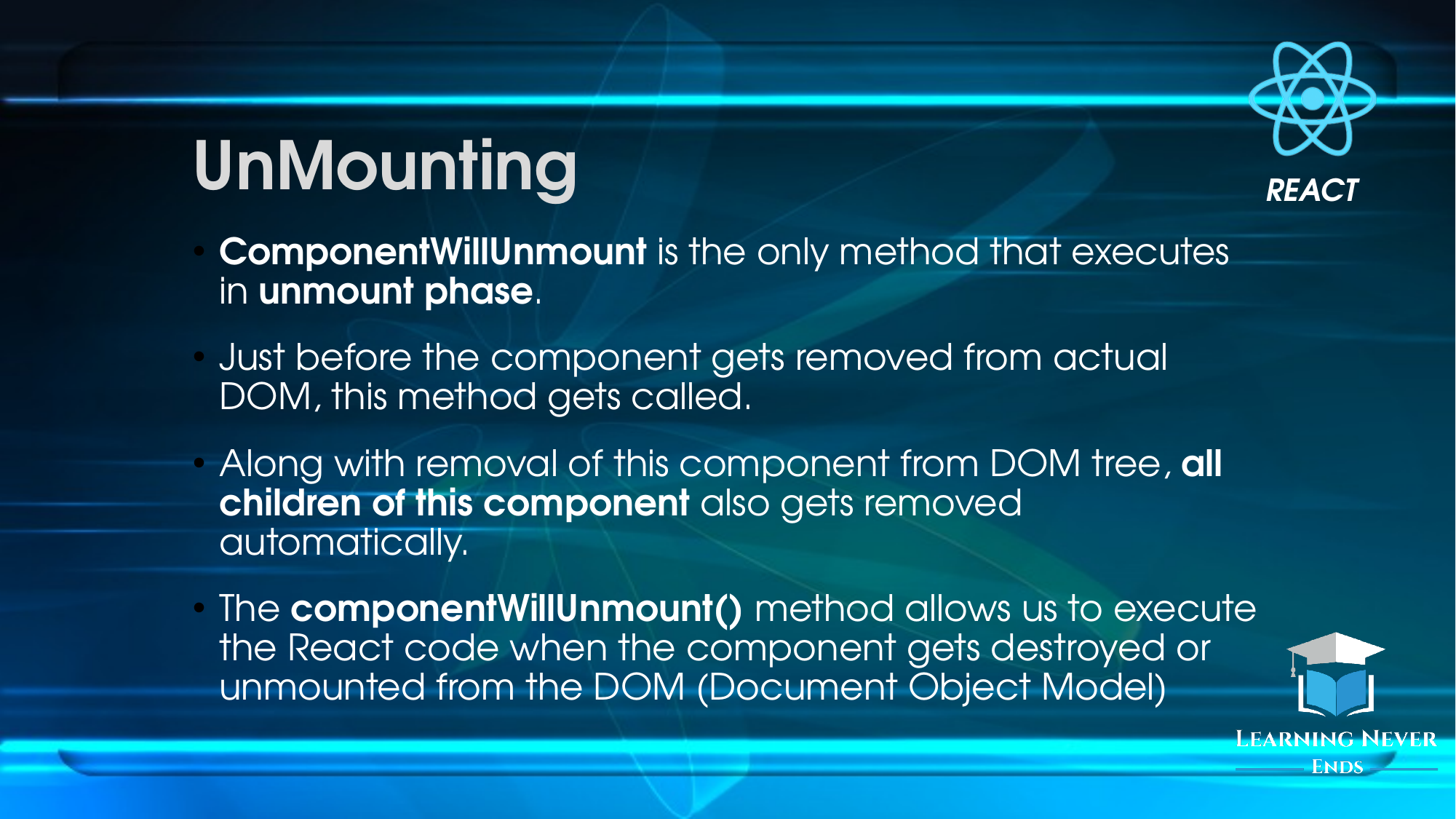

# UnMounting
ComponentWillUnmount is the only method that executes in unmount phase.
Just before the component gets removed from actual DOM, this method gets called.
Along with removal of this component from DOM tree, all children of this component also gets removed automatically.
The componentWillUnmount() method allows us to execute the React code when the component gets destroyed or unmounted from the DOM (Document Object Model)